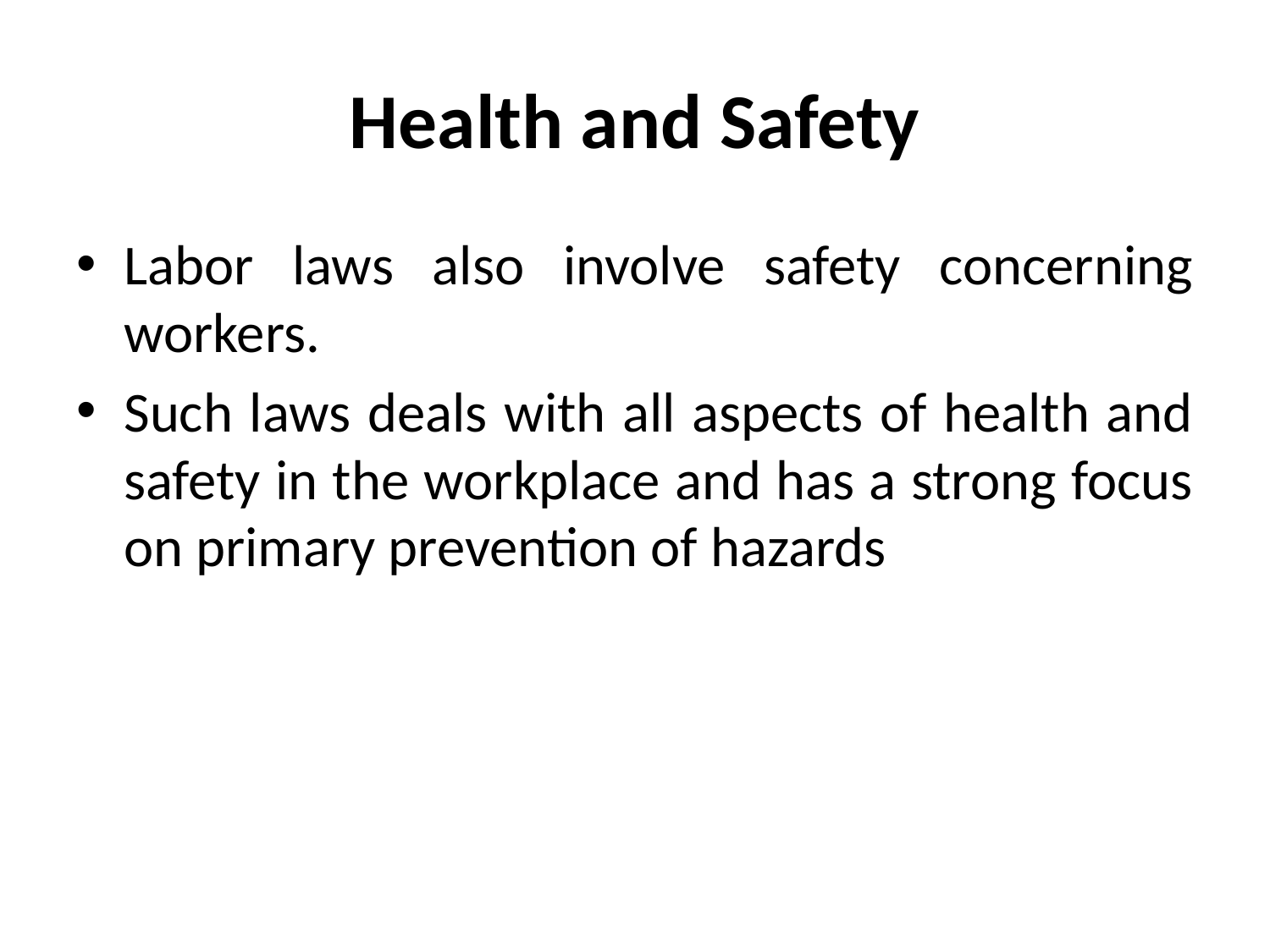

# Health and Safety
Labor laws also involve safety concerning workers.
Such laws deals with all aspects of health and safety in the workplace and has a strong focus on primary prevention of hazards